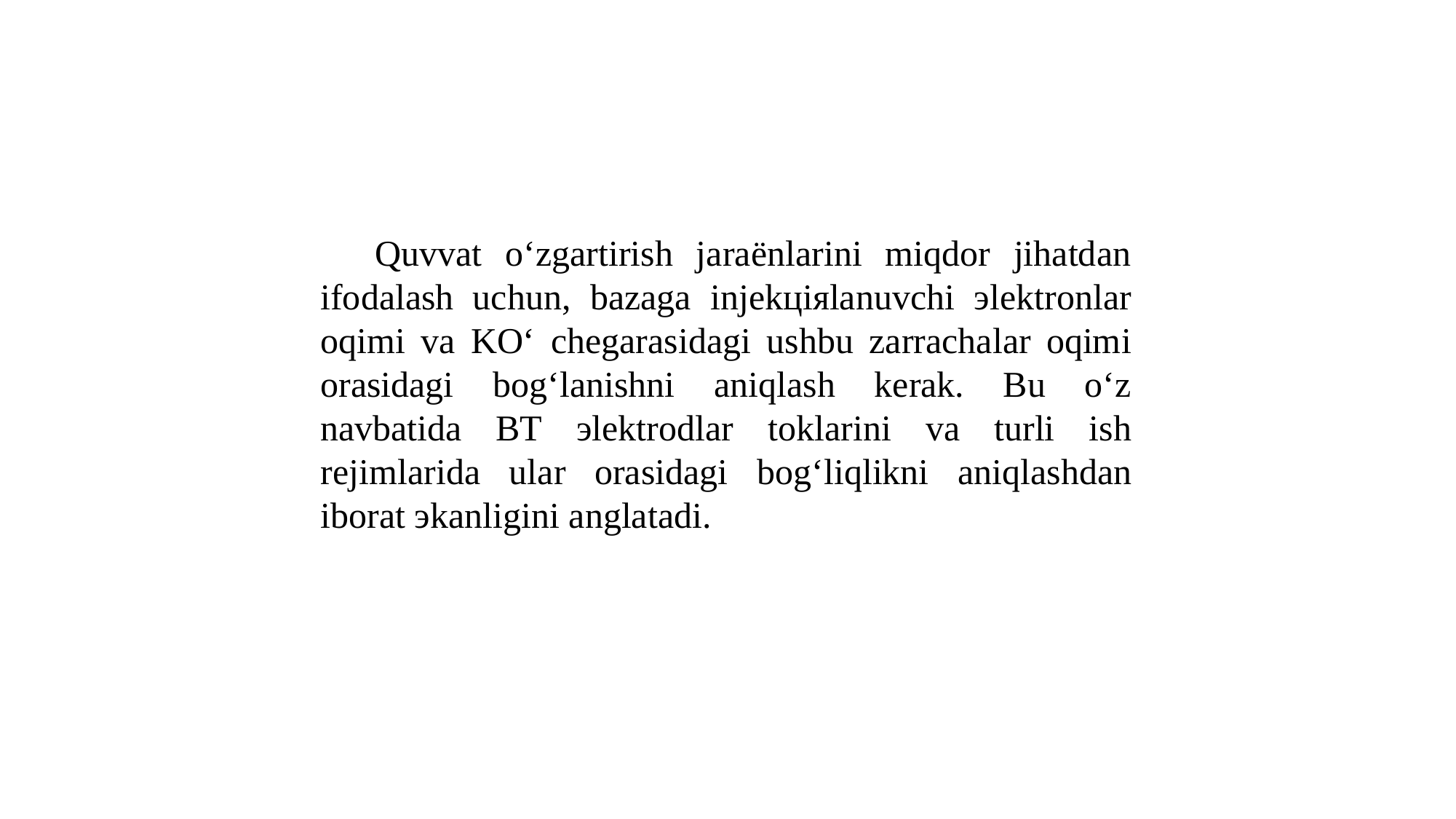

Quvvat o‘zgartirish jaraёnlarini miqdor jihatdan ifodalash uchun, bazaga injekцiяlanuvchi эlektronlar oqimi va KO‘ chegarasidagi ushbu zarrachalar oqimi orasidagi bog‘lanishni aniqlash kerak. Bu o‘z navbatida BT эlektrodlar toklarini va turli ish rejimlarida ular orasidagi bog‘liqlikni aniqlashdan iborat эkanligini anglatadi.